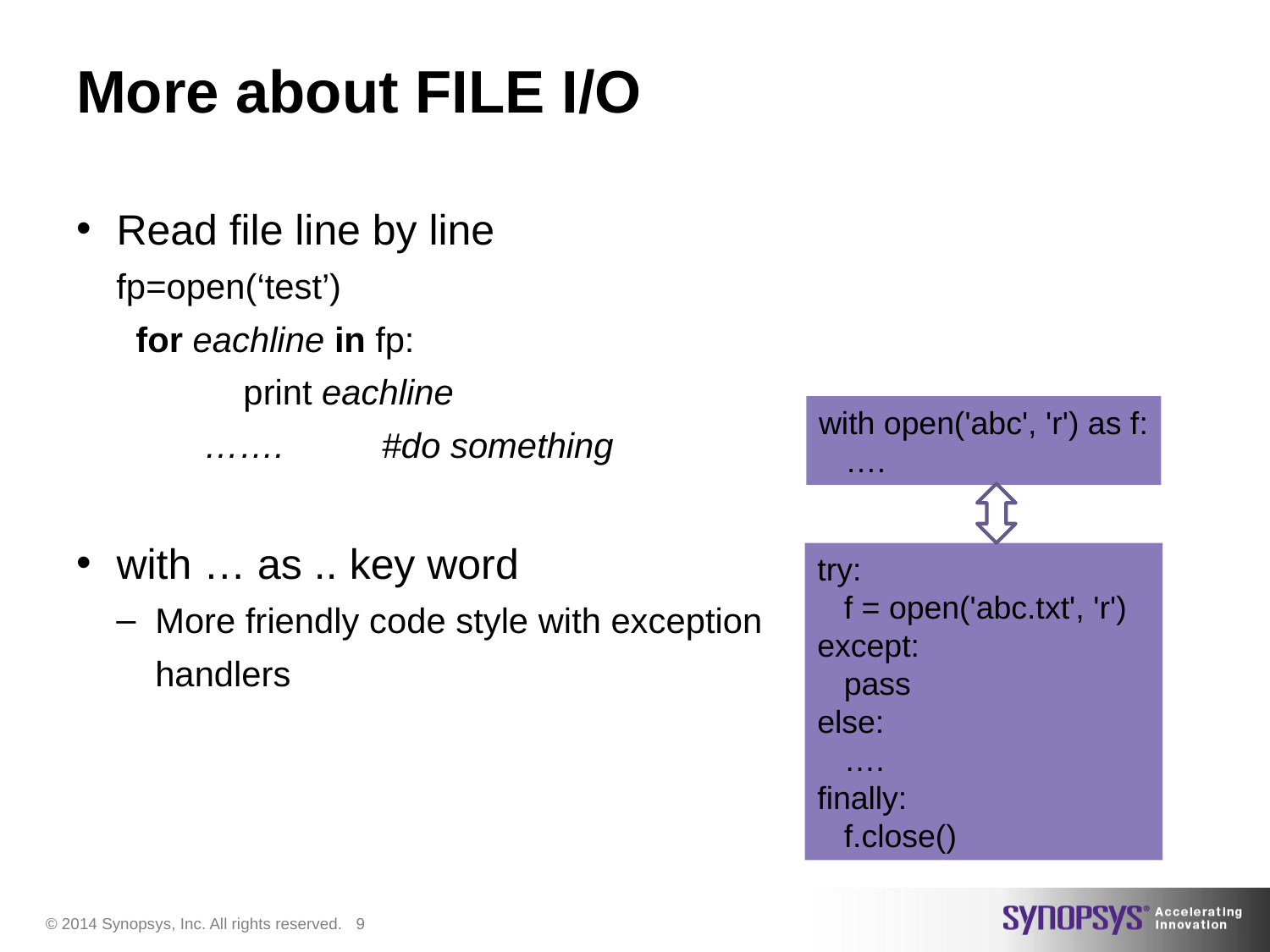

# More about FILE I/O
Read file line by line
fp=open(‘test’)
  for eachline in fp:
	print eachline
         …….          #do something

with … as .. key word
More friendly code style with exception
    handlers
with open('abc', 'r') as f:
   ….

try:
   f = open('abc.txt', 'r')
except:
   pass
else:
   ….
finally:
   f.close()